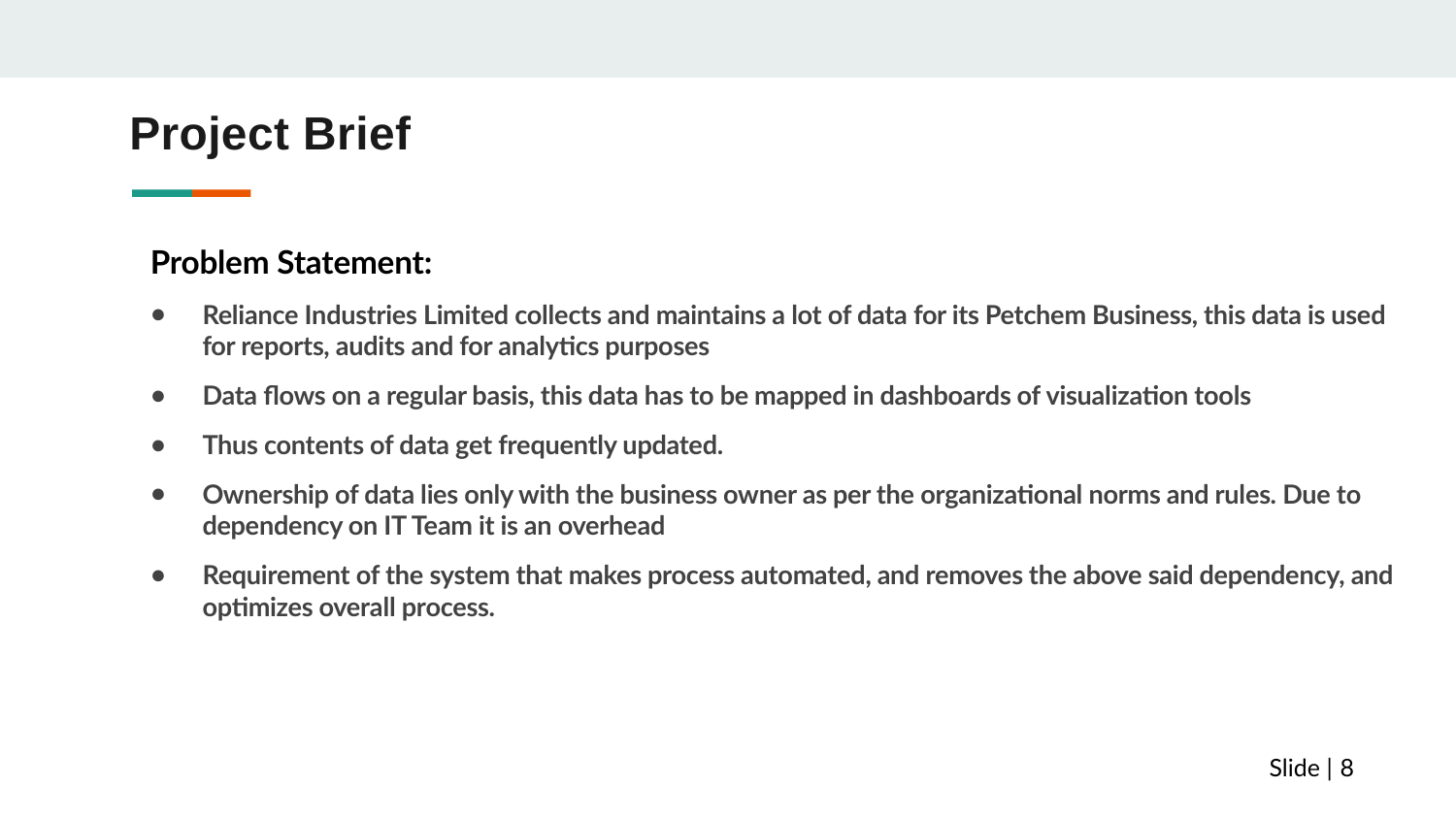

# Project Brief
Problem Statement:
Reliance Industries Limited collects and maintains a lot of data for its Petchem Business, this data is used for reports, audits and for analytics purposes
Data flows on a regular basis, this data has to be mapped in dashboards of visualization tools
Thus contents of data get frequently updated.
Ownership of data lies only with the business owner as per the organizational norms and rules. Due to dependency on IT Team it is an overhead
Requirement of the system that makes process automated, and removes the above said dependency, and optimizes overall process.
Slide | 8